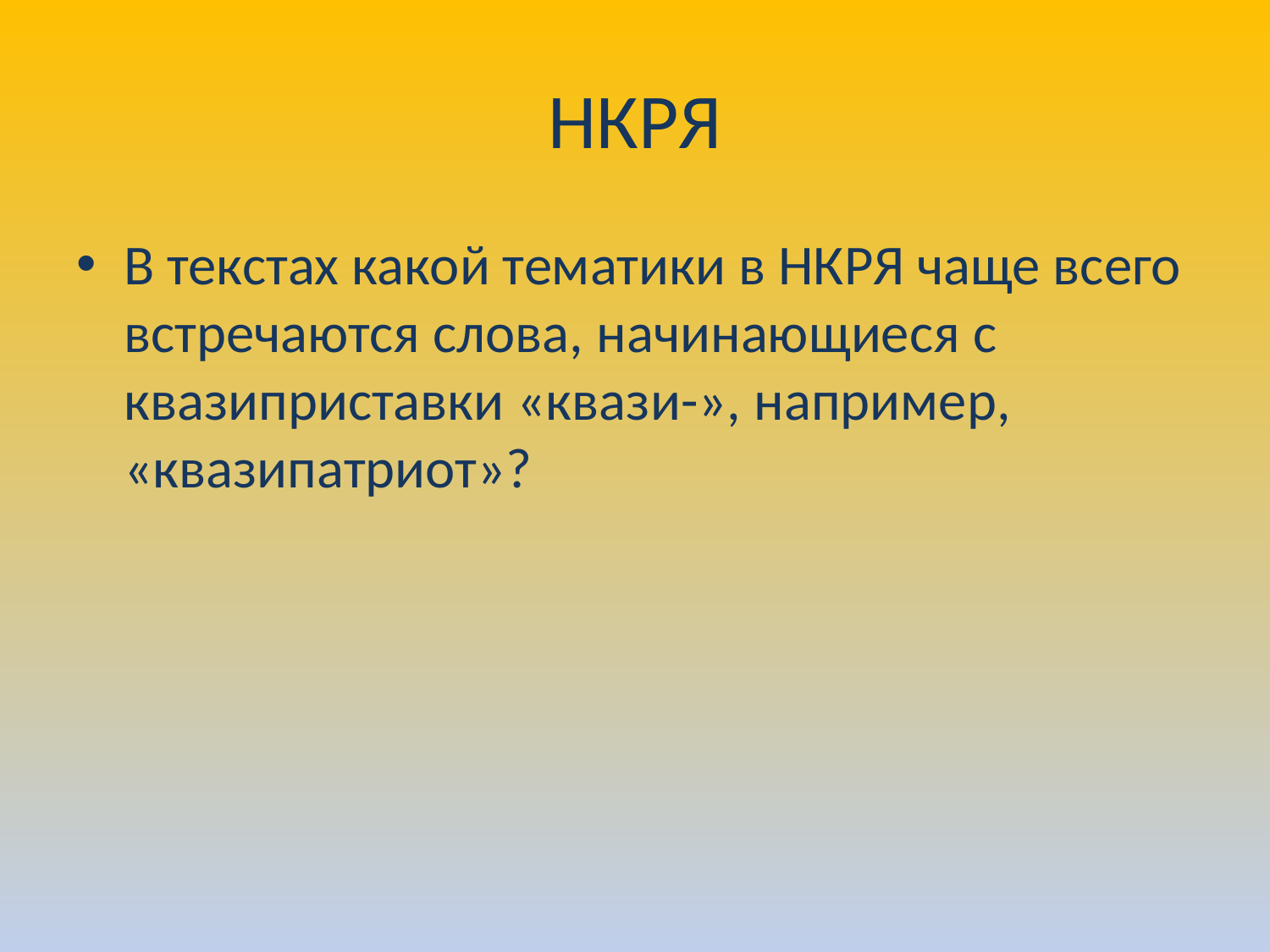

# НКРЯ
В текстах какой тематики в НКРЯ чаще всего встречаются слова, начинающиеся с квазиприставки «квази-», например, «квазипатриот»?